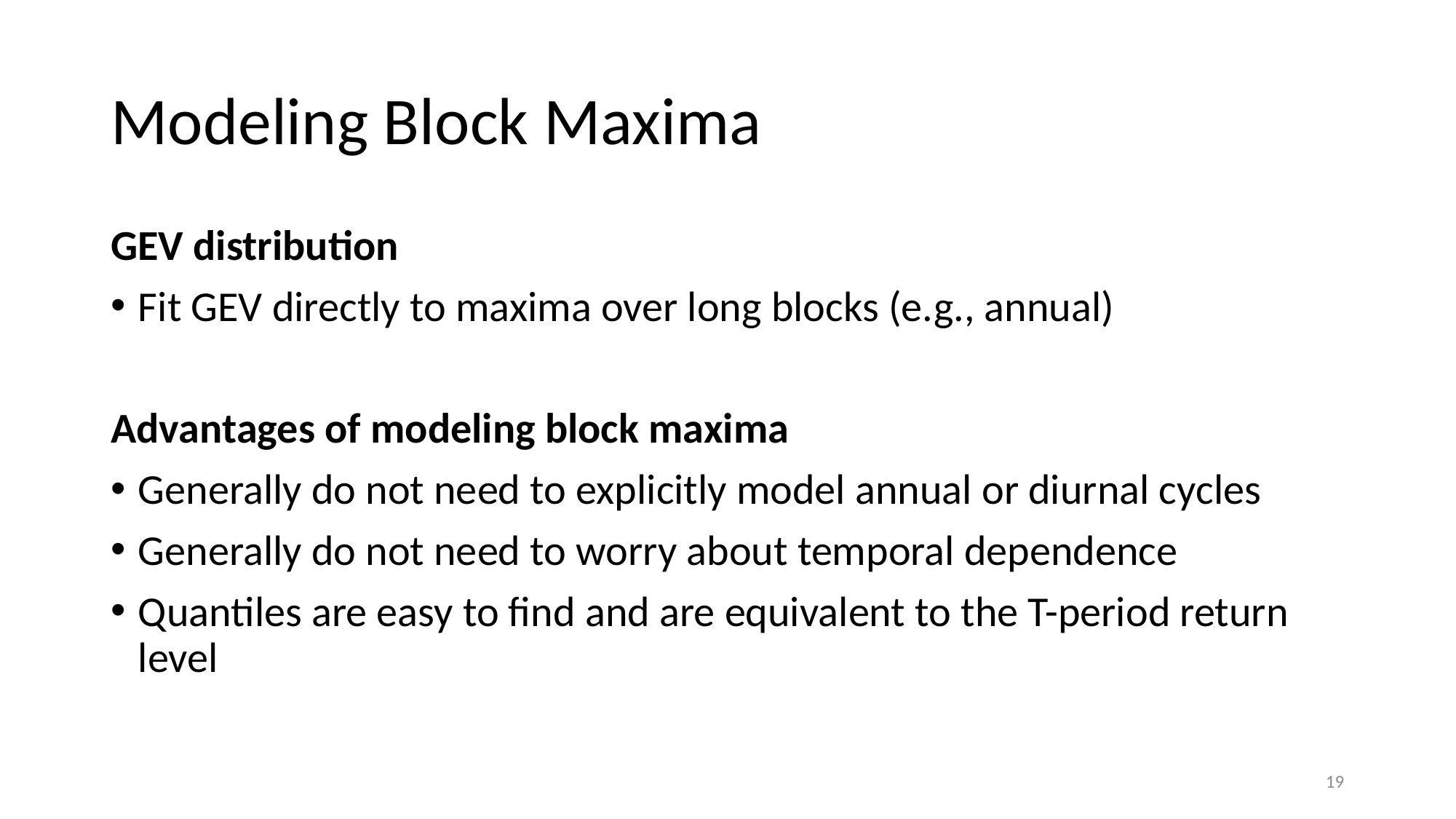

# Modeling Block Maxima
GEV distribution
Fit GEV directly to maxima over long blocks (e.g., annual)

Advantages of modeling block maxima
Generally do not need to explicitly model annual or diurnal cycles
Generally do not need to worry about temporal dependence
Quantiles are easy to find and are equivalent to the T-period return level
19